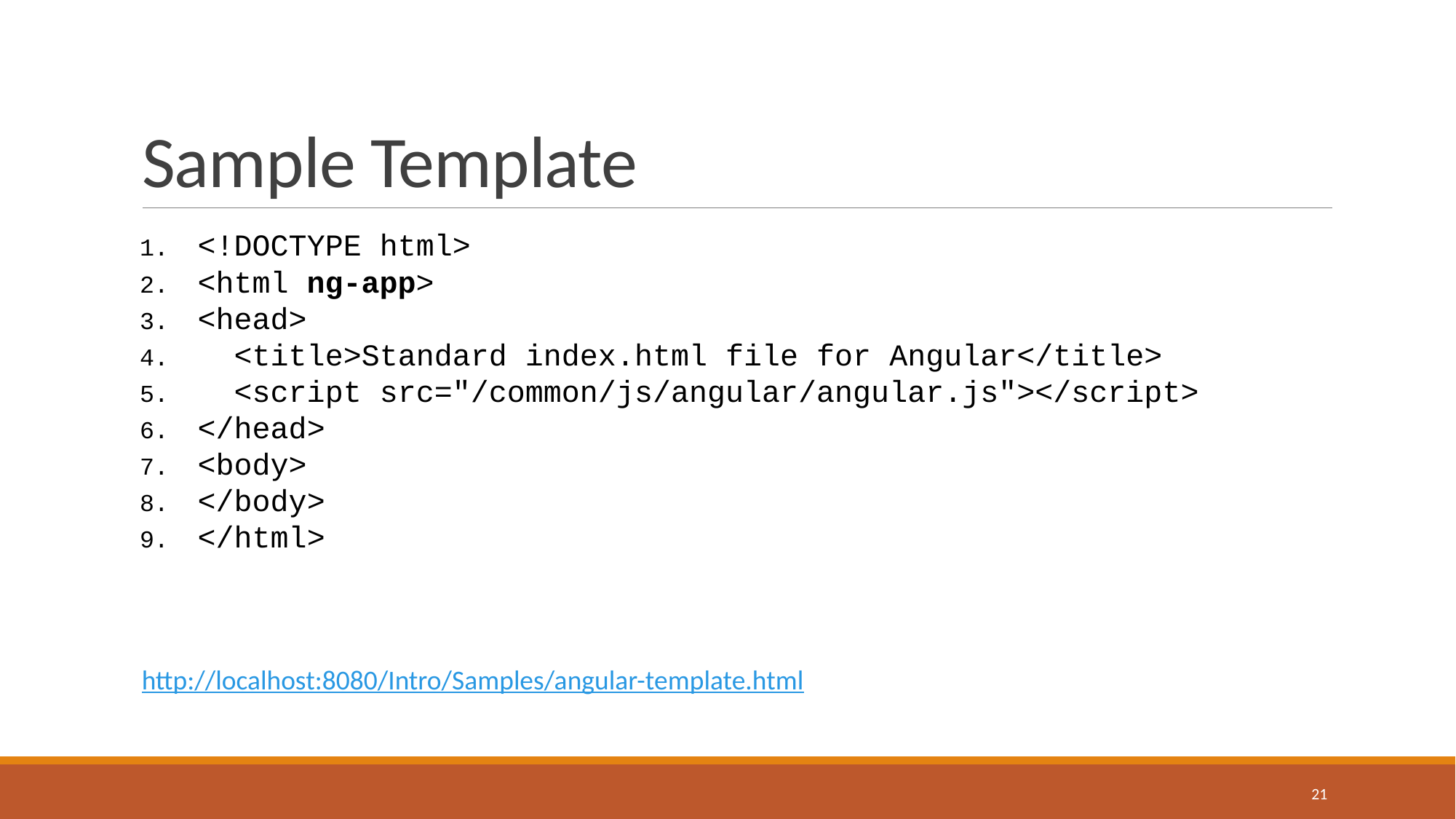

# Sample Template
<!DOCTYPE html>
<html ng-app>
<head>
  <title>Standard index.html file for Angular</title>
  <script src="/common/js/angular/angular.js"></script>
</head>
<body>
</body>
</html>
http://localhost:8080/Intro/Samples/angular-template.html
21